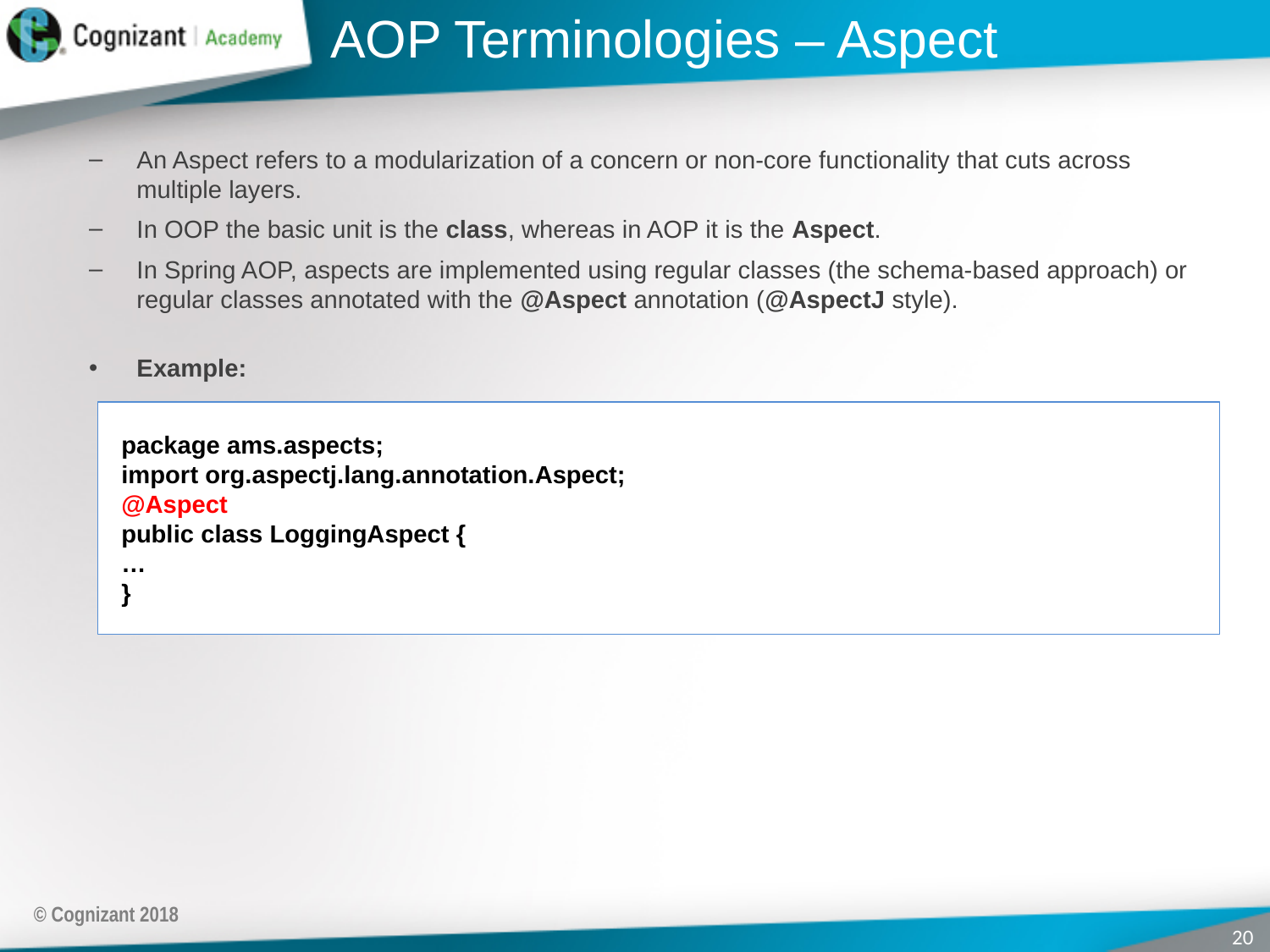

# AOP Terminologies – Aspect
An Aspect refers to a modularization of a concern or non-core functionality that cuts across multiple layers.
In OOP the basic unit is the class, whereas in AOP it is the Aspect.
In Spring AOP, aspects are implemented using regular classes (the schema-based approach) or regular classes annotated with the @Aspect annotation (@AspectJ style).

Example:
package ams.aspects;
import org.aspectj.lang.annotation.Aspect;
@Aspect
public class LoggingAspect {
…
}
© Cognizant 2018
20